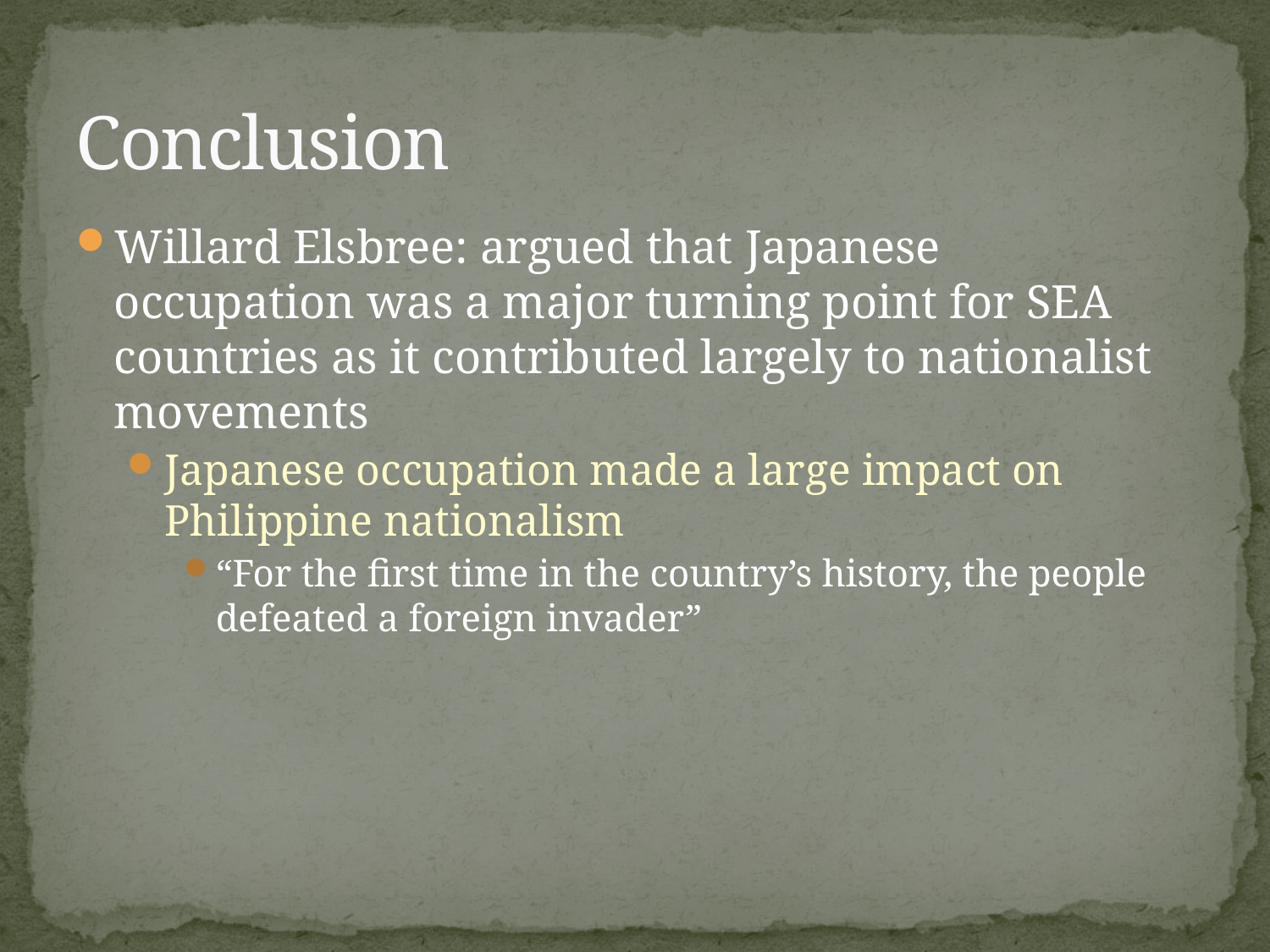

# Conclusion
Willard Elsbree: argued that Japanese occupation was a major turning point for SEA countries as it contributed largely to nationalist movements
Japanese occupation made a large impact on Philippine nationalism
“For the first time in the country’s history, the people defeated a foreign invader”